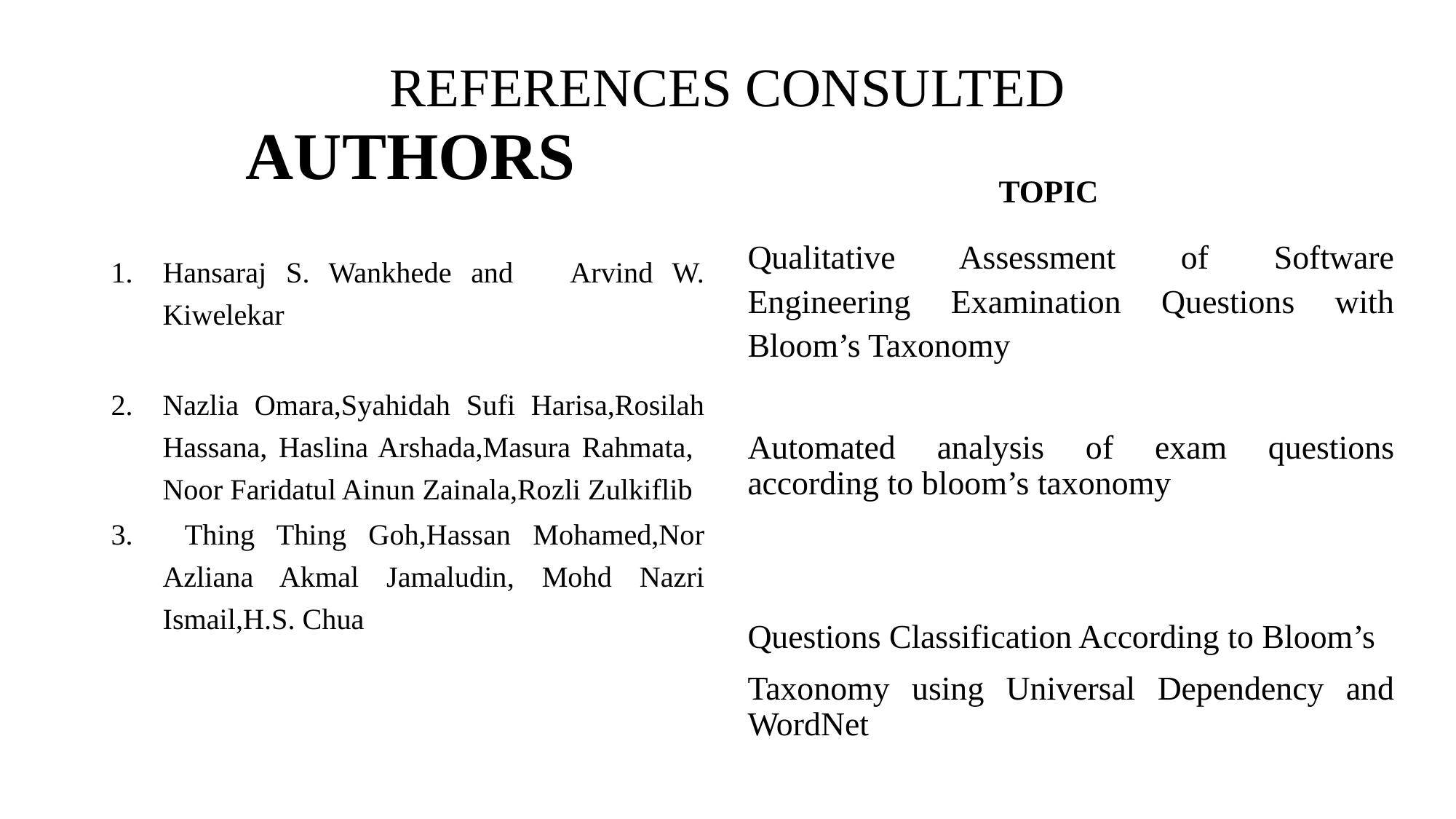

# REFERENCES CONSULTED
AUTHORS

TOPIC
Qualitative Assessment of Software Engineering Examination Questions with Bloom’s Taxonomy

Automated analysis of exam questions according to bloom’s taxonomy

Questions Classification According to Bloom’s
Taxonomy using Universal Dependency and WordNet
Hansaraj S. Wankhede and   Arvind W. Kiwelekar

Nazlia Omara,Syahidah Sufi Harisa,Rosilah Hassana, Haslina Arshada,Masura Rahmata,  Noor Faridatul Ainun Zainala,Rozli Zulkiflib
 Thing Thing Goh,Hassan Mohamed,Nor Azliana Akmal Jamaludin, Mohd Nazri Ismail,H.S. Chua